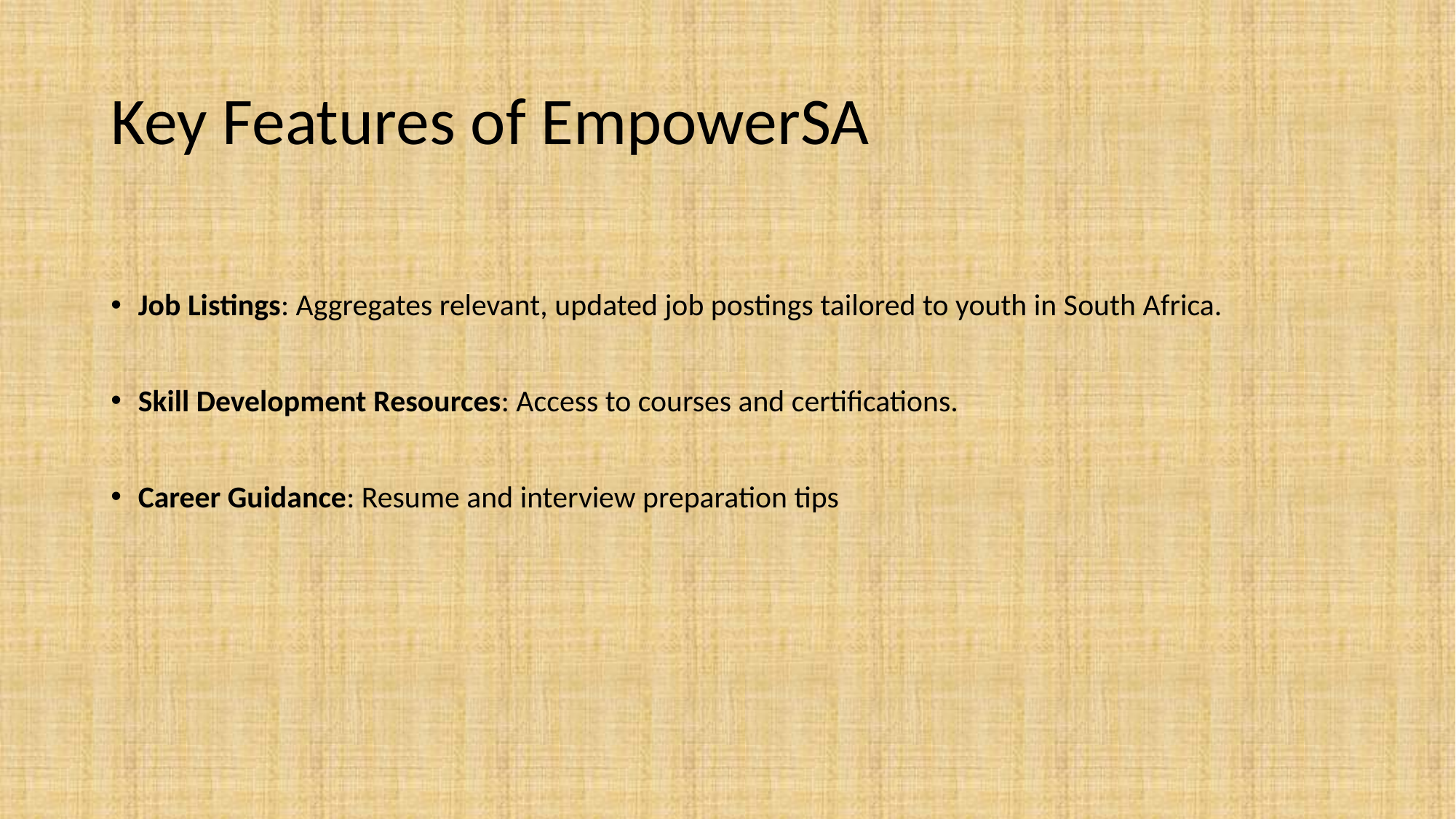

# Key Features of EmpowerSA

Job Listings: Aggregates relevant, updated job postings tailored to youth in South Africa.

Skill Development Resources: Access to courses and certifications.

Career Guidance: Resume and interview preparation tips